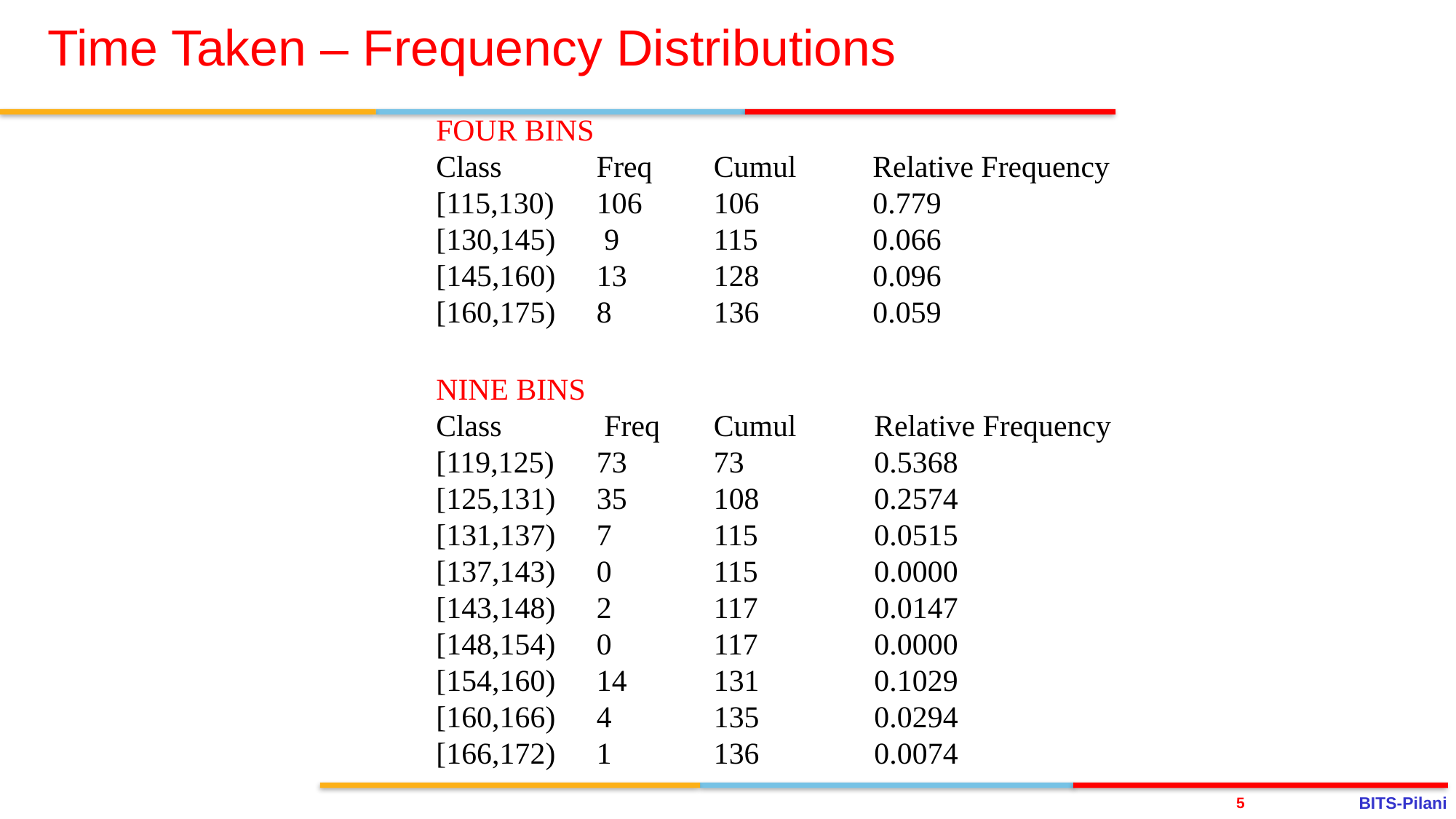

# Time Taken – Frequency Distributions
FOUR BINS
Class	Freq 	Cumul	Relative Frequency
[115,130)  	106   	106    	0.779
[130,145)   	 9   		115    	0.066
[145,160)   	13   	128    	0.096
[160,175)    	8   		136    	0.059
NINE BINS
Class	 Freq 	Cumul 	Relative Frequency
[119,125)   	73    	73   	0.5368
[125,131)   	35   	108   	0.2574
[131,137)    	7   	115   	0.0515
[137,143)    	0   	115   	0.0000
[143,148)    	2   	117   	0.0147
[148,154)    	0   	117   	0.0000
[154,160)   	14   	131   	0.1029
[160,166)    	4   	135   	0.0294
[166,172)    	1   	136   	0.0074